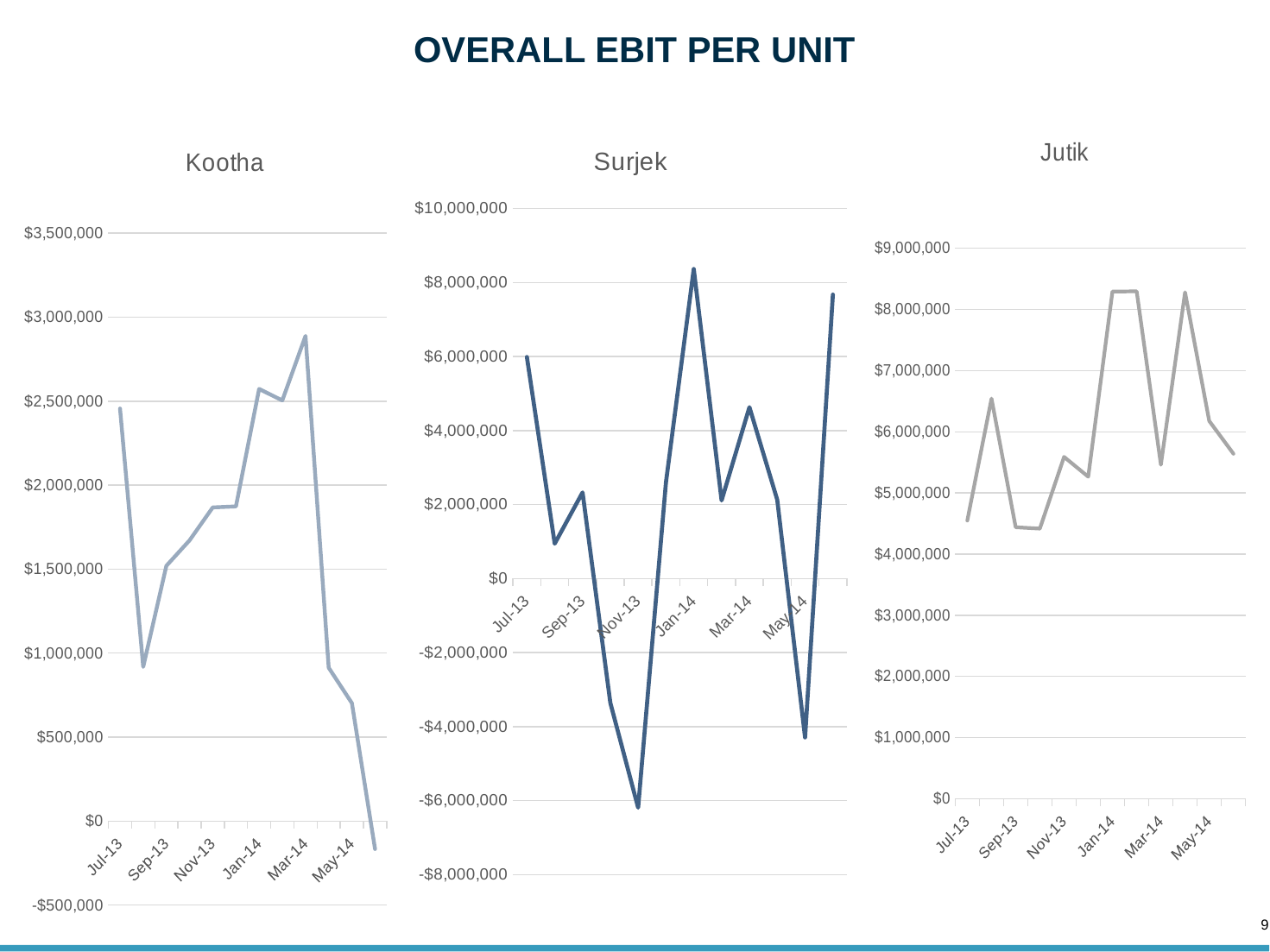

# OVERALL EBIT PER UNIT

### Chart:

| Category | Jutik |
|---|---|
| 41456 | 4547848.212707579 |
| 41487 | 6542227.608042318 |
| 41518 | 4438176.898853082 |
| 41548 | 4415960.602000362 |
| 41579 | 5589126.57172491 |
| 41609 | 5264580.342452499 |
| 41640 | 8292411.589171497 |
| 41671 | 8295134.277832249 |
| 41699 | 5460903.020464873 |
| 41730 | 8279084.160918999 |
| 41760 | 6175874.225034501 |
| 41791 | 5640408.587991498 |

### Chart:

| Category | Kootha |
|---|---|
| 41456 | 2456292.3275362095 |
| 41487 | 918310.8878743062 |
| 41518 | 1519674.7670411356 |
| 41548 | 1671126.6978958254 |
| 41579 | 1867603.7439484252 |
| 41609 | 1873668.8420387572 |
| 41640 | 2572779.370529632 |
| 41671 | 2504531.949978824 |
| 41699 | 2888063.919802638 |
| 41730 | 912936.100196356 |
| 41760 | 702117.952094838 |
| 41791 | -165973.35311146174 |

### Chart:

| Category | Surjek |
|---|---|
| 41456 | 5988499.802613789 |
| 41487 | 943434.101606397 |
| 41518 | 2328952.4387191646 |
| 41548 | -3360291.110331079 |
| 41579 | -6192464.2880000025 |
| 41609 | 2604016.9804607946 |
| 41640 | 8366591.2969236 |
| 41671 | 2112457.5732843988 |
| 41699 | 4631100.200786397 |
| 41730 | 2132931.991960397 |
| 41760 | -4294074.810216006 |
| 41791 | 7675095.950467201 |